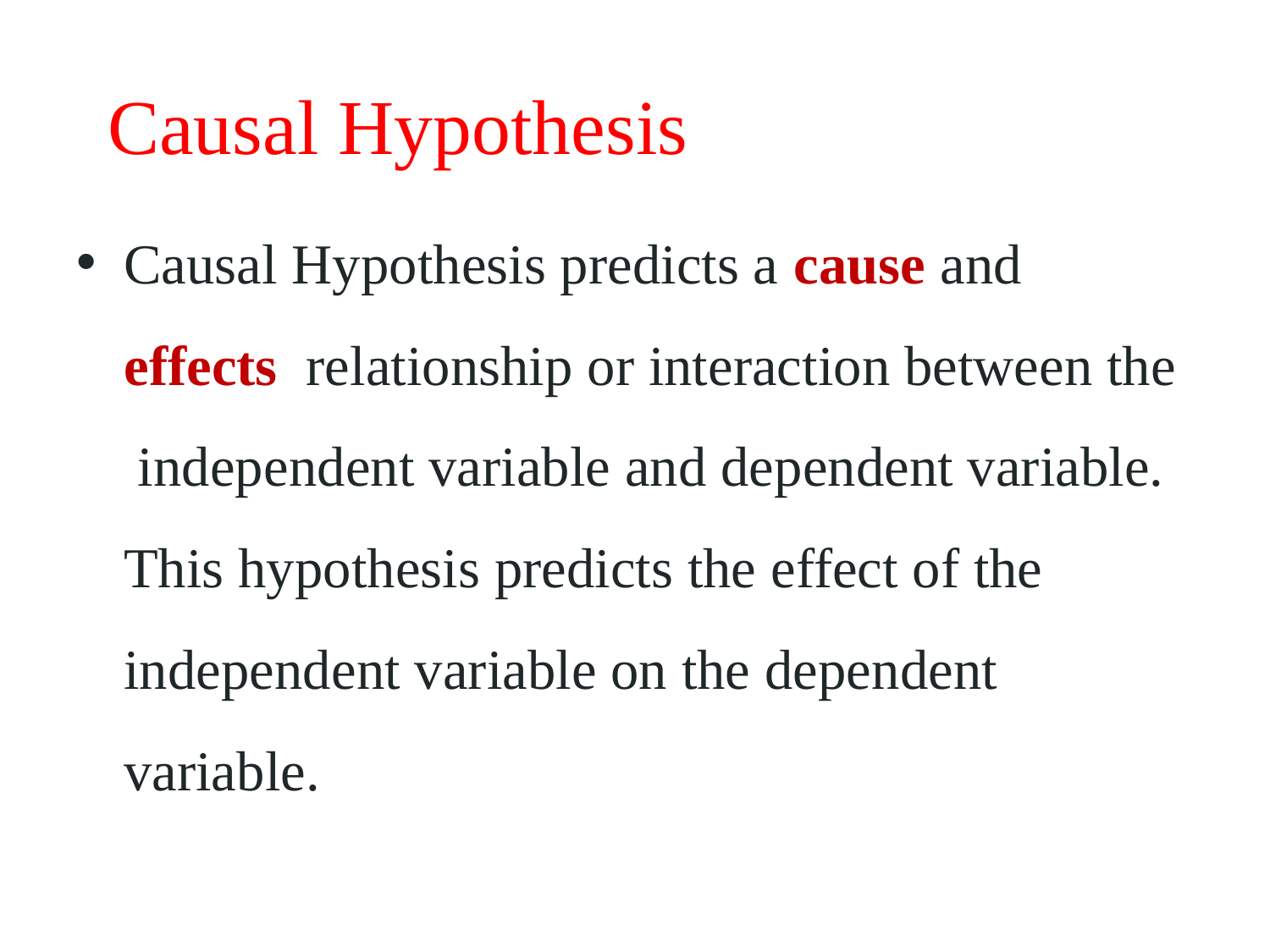

# Causal Hypothesis
Causal Hypothesis predicts a cause and effects  relationship or interaction between the  independent variable and dependent variable.  This hypothesis predicts the effect of the  independent variable on the dependent  variable.